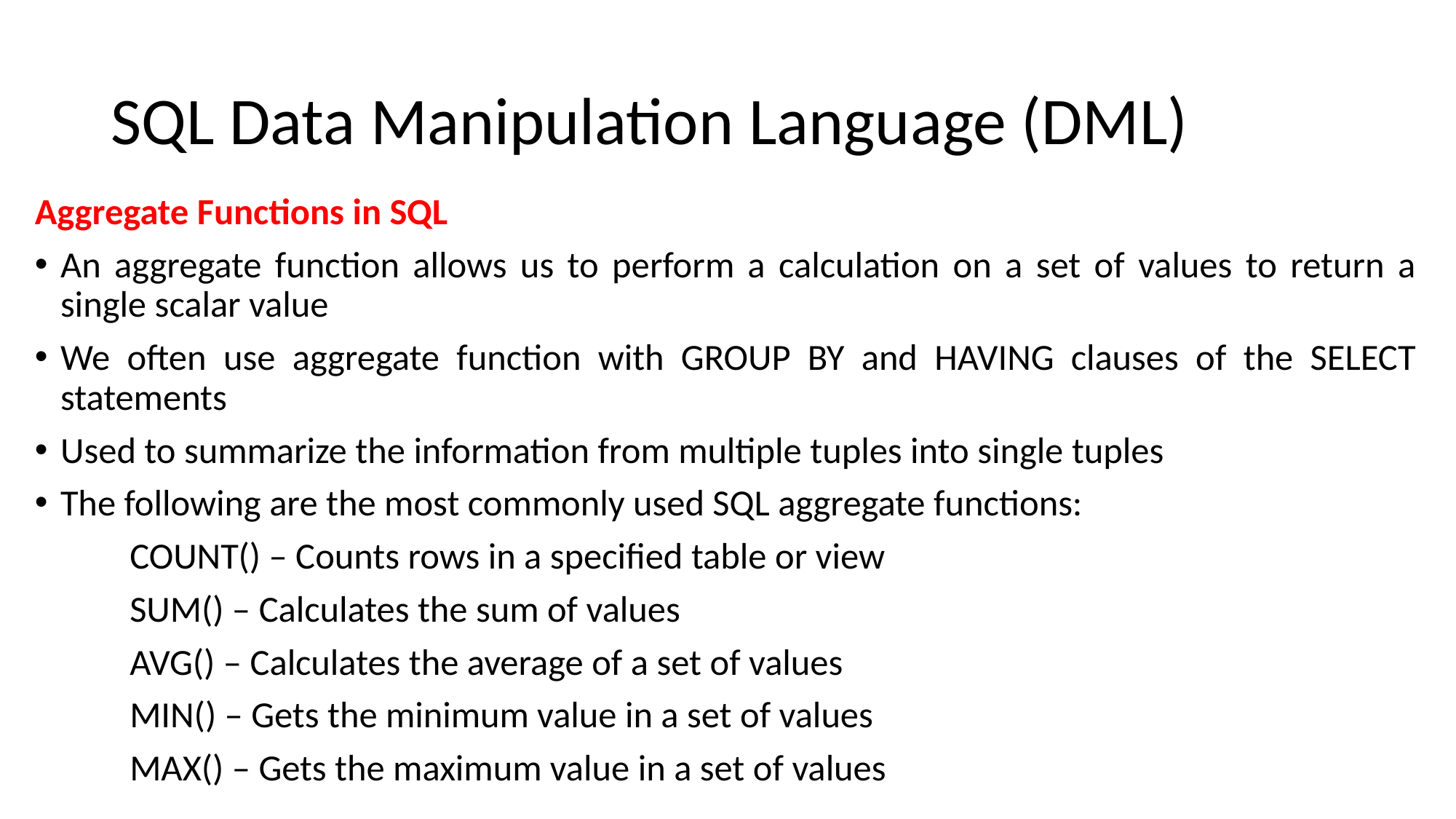

# SQL Data Manipulation Language (DML)
Aggregate Functions in SQL
An aggregate function allows us to perform a calculation on a set of values to return a single scalar value
We often use aggregate function with GROUP BY and HAVING clauses of the SELECT statements
Used to summarize the information from multiple tuples into single tuples
The following are the most commonly used SQL aggregate functions:
	COUNT() – Counts rows in a specified table or view
	SUM() – Calculates the sum of values
	AVG() – Calculates the average of a set of values
	MIN() – Gets the minimum value in a set of values
	MAX() – Gets the maximum value in a set of values